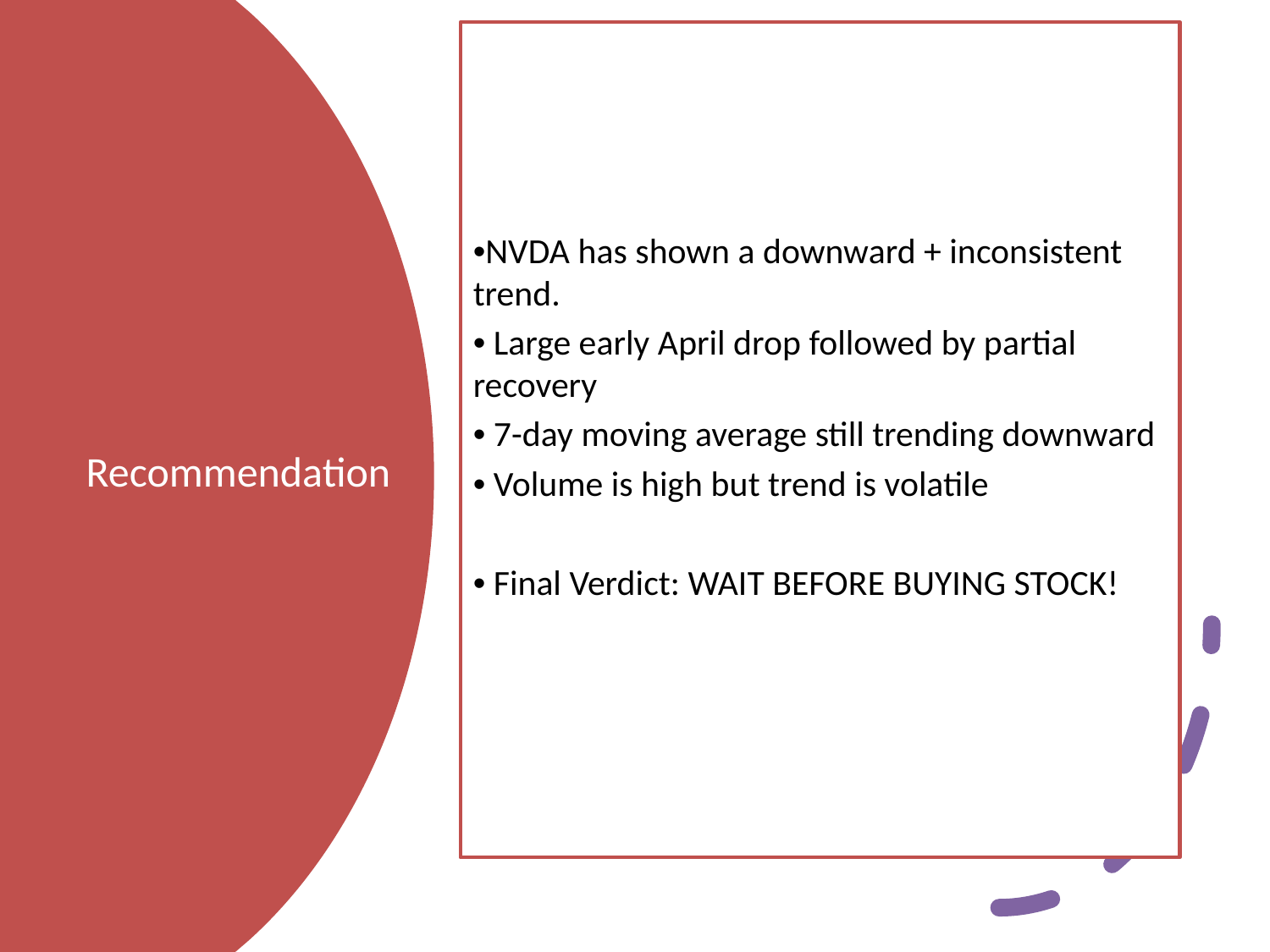

•NVDA has shown a downward + inconsistent trend.
• Large early April drop followed by partial recovery
• 7-day moving average still trending downward
• Volume is high but trend is volatile

• Final Verdict: WAIT BEFORE BUYING STOCK!

# Recommendation